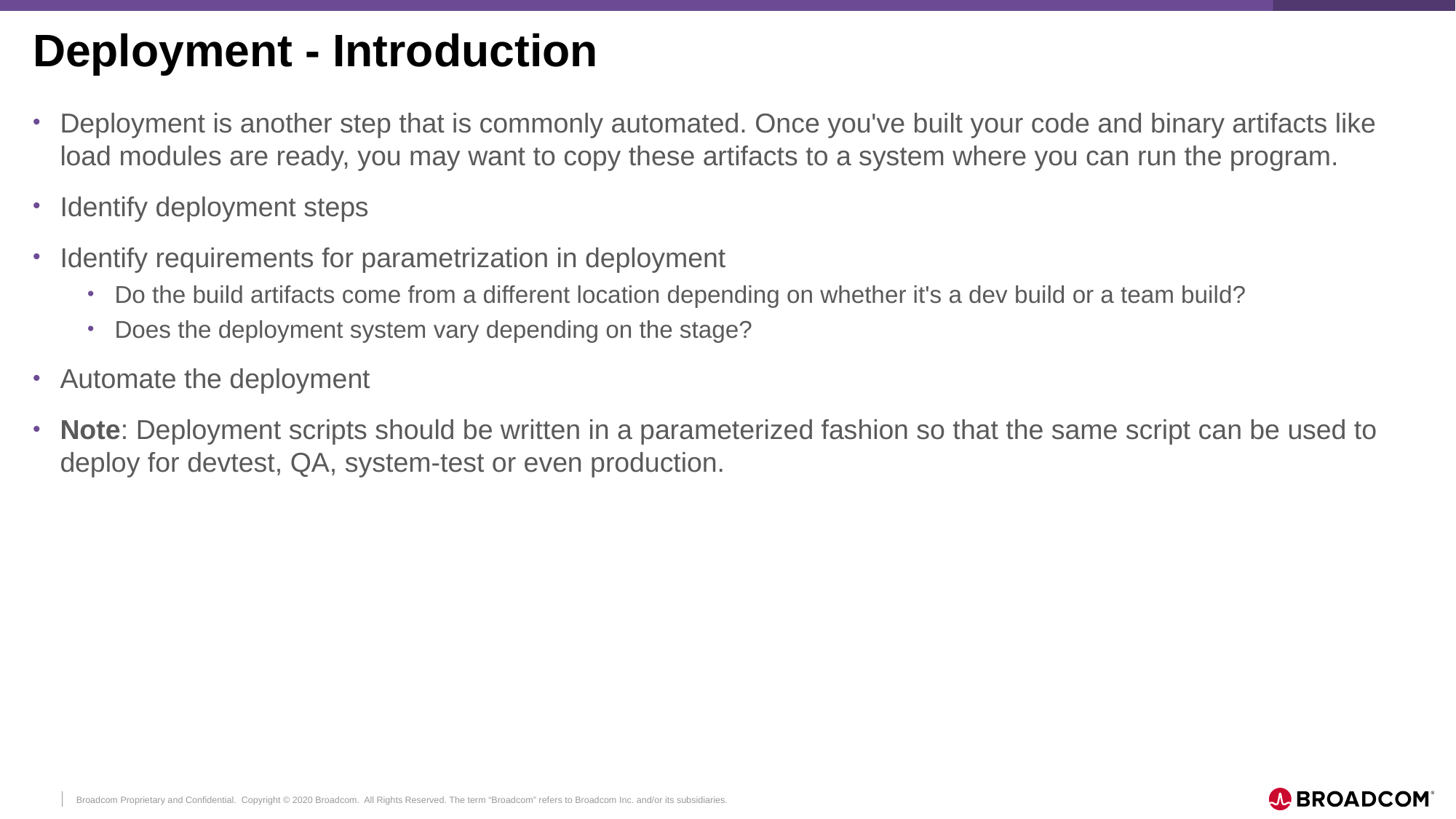

# Deployment - Introduction
Deployment is another step that is commonly automated. Once you've built your code and binary artifacts like load modules are ready, you may want to copy these artifacts to a system where you can run the program.
Identify deployment steps
Identify requirements for parametrization in deployment
Do the build artifacts come from a different location depending on whether it's a dev build or a team build?
Does the deployment system vary depending on the stage?
Automate the deployment
Note: Deployment scripts should be written in a parameterized fashion so that the same script can be used to deploy for devtest, QA, system-test or even production.